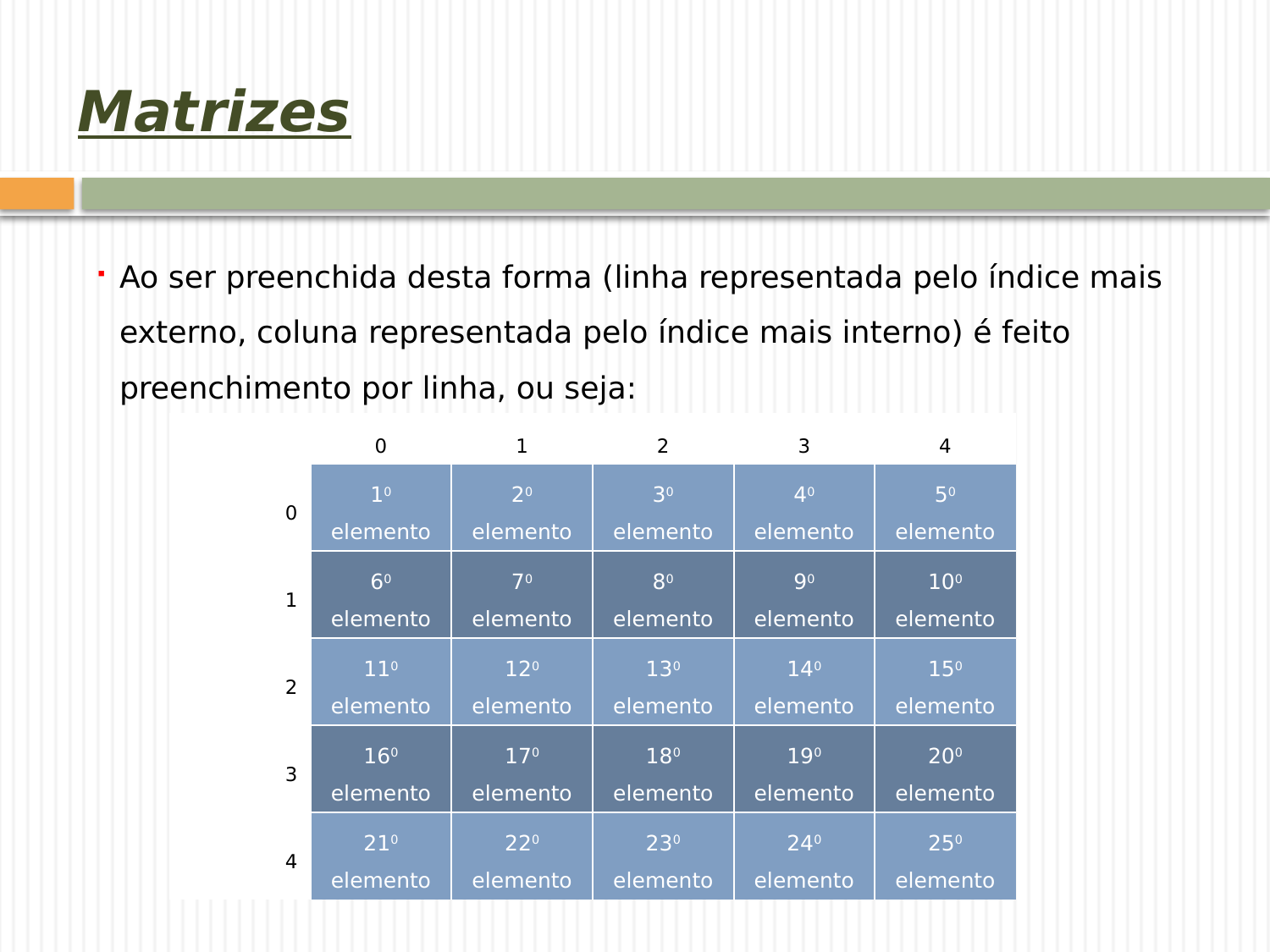

# Matrizes
Ao ser preenchida desta forma (linha representada pelo índice mais externo, coluna representada pelo índice mais interno) é feito preenchimento por linha, ou seja:
|  | 0 | 1 | 2 | 3 | 4 |
| --- | --- | --- | --- | --- | --- |
| 0 | 10 elemento | 20 elemento | 30 elemento | 40 elemento | 50 elemento |
| 1 | 60 elemento | 70 elemento | 80 elemento | 90 elemento | 100 elemento |
| 2 | 110 elemento | 120 elemento | 130 elemento | 140 elemento | 150 elemento |
| 3 | 160 elemento | 170 elemento | 180 elemento | 190 elemento | 200 elemento |
| 4 | 210 elemento | 220 elemento | 230 elemento | 240 elemento | 250 elemento |